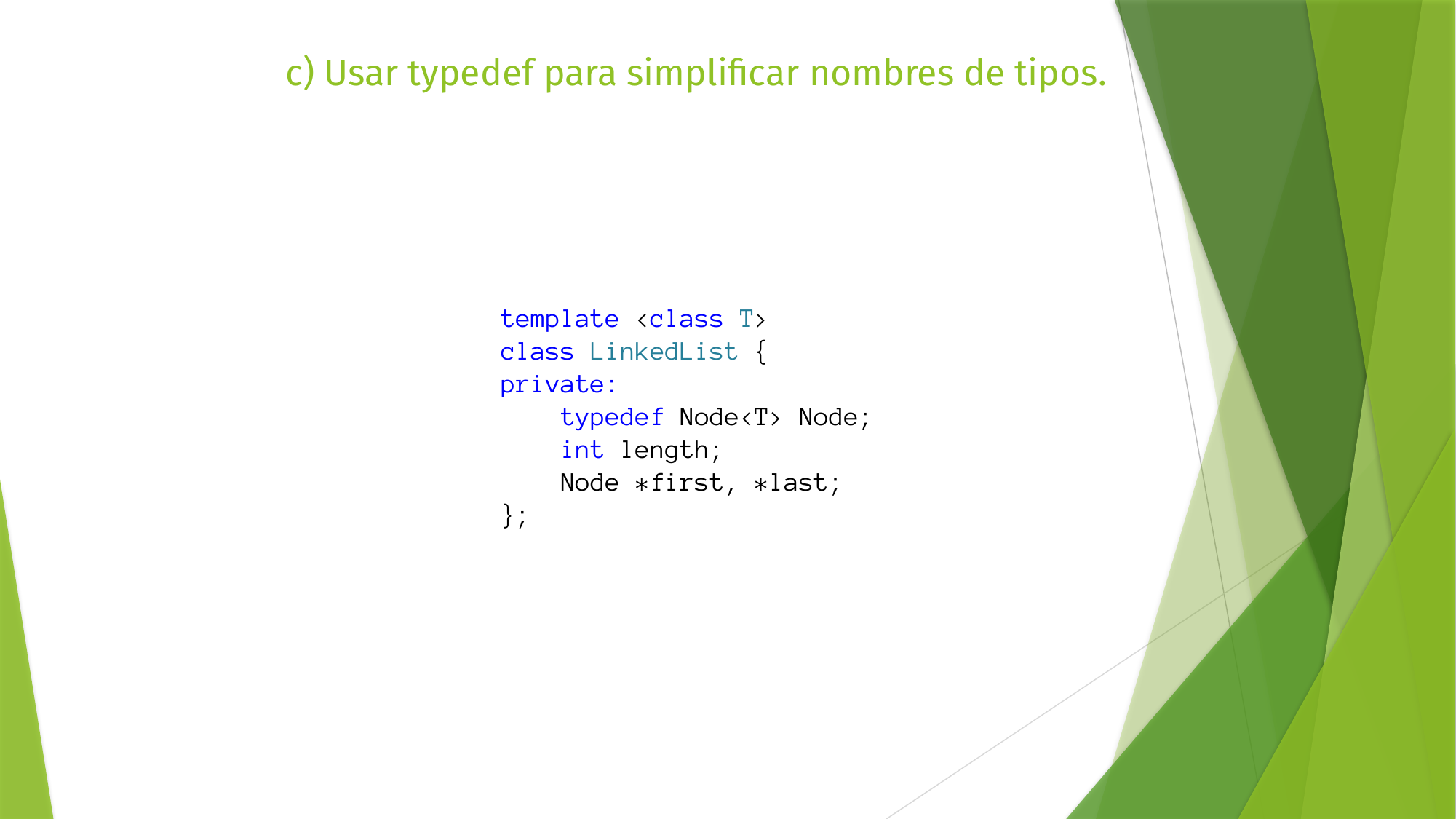

# c) Usar typedef para simpliﬁcar nombres de tipos.

template <class T>
class LinkedList {
private:
    typedef Node<T> Node;
    int length;
    Node *first, *last;
};